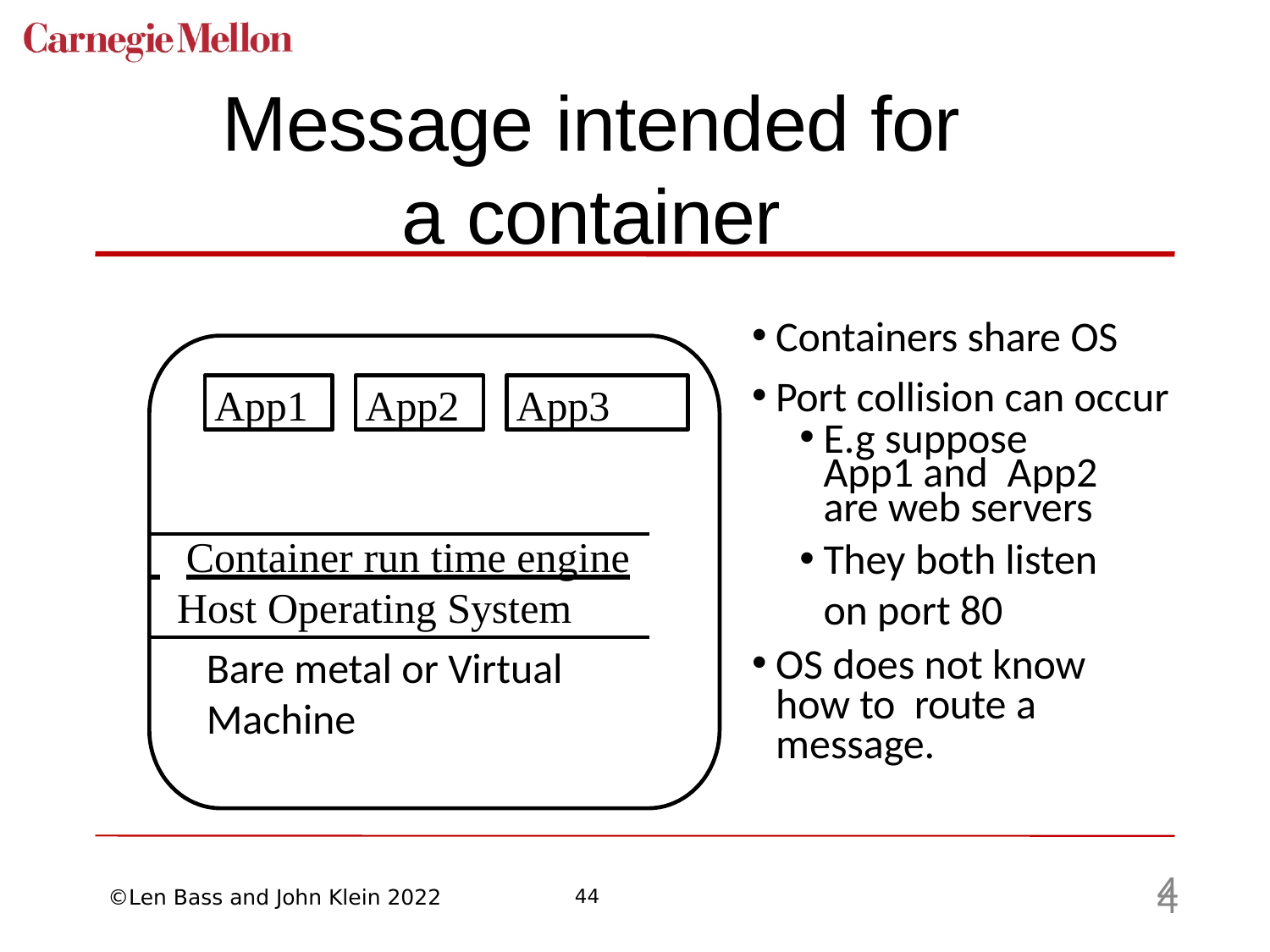

# Message intended for a container
Containers share OS
Port collision can occur
E.g suppose App1 and  App2 are web servers
They both listen on port 80
OS does not know how to  route a message.

App2
App1
App3
 	Container run time engine
Host Operating System

Bare metal or Virtual Machine
44